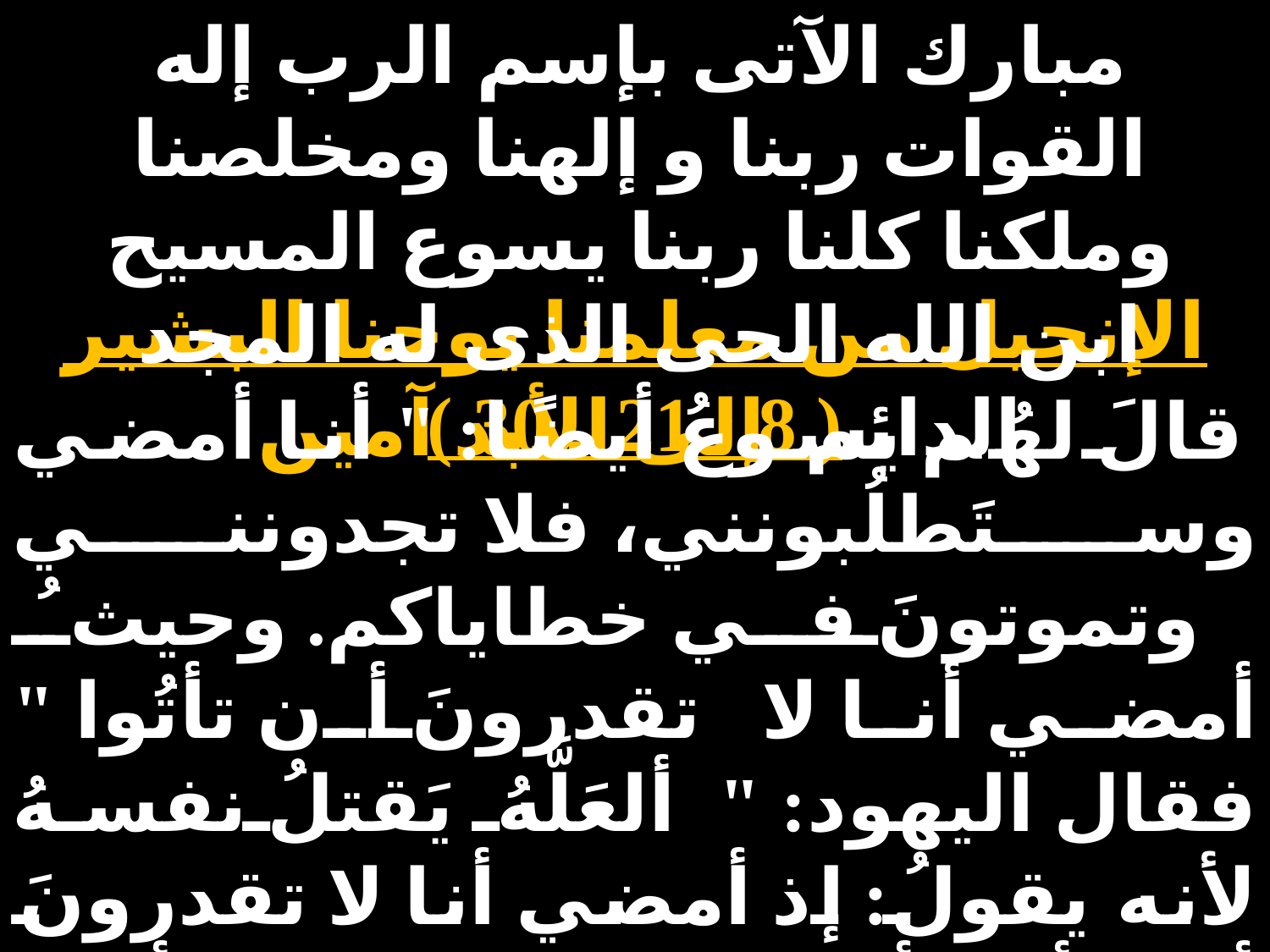

مبارك الآتى بإسم الرب إله القوات ربنا و إلهنا ومخلصنا وملكنا كلنا ربنا يسوع المسيح ابن الله الحى الذى له المجد الدائم  إلى الأبد آمين
الإنجيل من معلمنا يوحنا البشير ( 8 : 21 ـ 30 )
قالَ لهُم يسوعُ أيضًا: " أنا أمضي وستَطلُبونني، فلا تجدونني وتموتونَ في خطاياكم. وحيثُ أمضي أنا لا تقدرونَ أن تأتُوا " فقال اليهود: " ألعَلَّهُ يَقتلُ نفسهُ لأنه يقولُ: إذ أمضي أنا لا تقدرونَ أنتُم أن تأتوا؟ " فقال لهُم: " أنتُم أنتم من أسفلُ، وأنا أنا من فوقُ. أنتُم مِن العالم، وأمَّا أنا فلستُ مِن العالم.